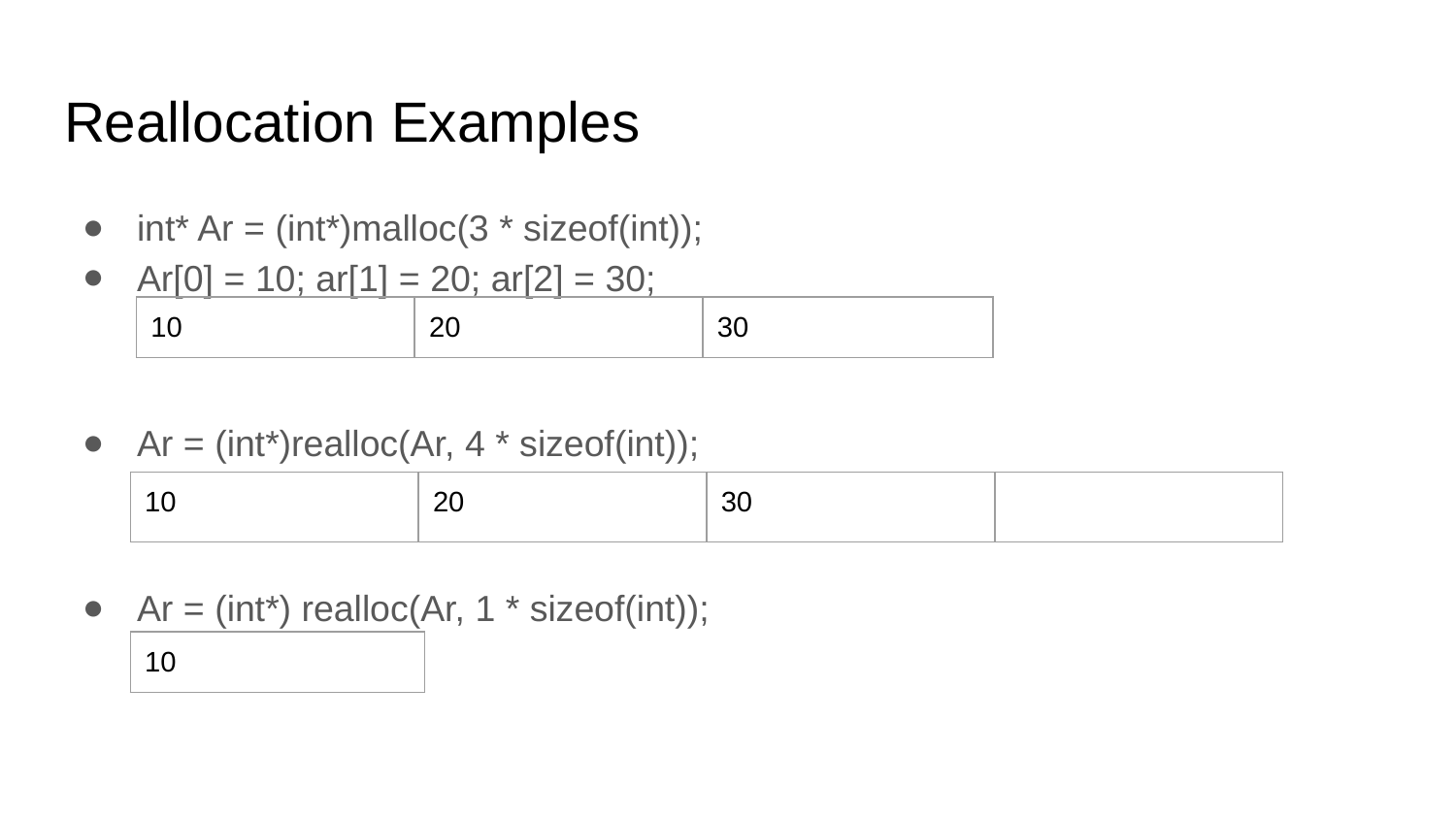

# Reallocation Examples
int* Ar = (int*)malloc(3 * sizeof(int));
Ar[0] = 10; ar[1] = 20; ar[2] = 30;

Ar = (int*)realloc(Ar, 4 * sizeof(int));

Ar = (int*) realloc(Ar, 1 * sizeof(int));

| 10 | 20 | 30 |
| --- | --- | --- |
| 10 | 20 | 30 |  |
| --- | --- | --- | --- |
| 10 |
| --- |